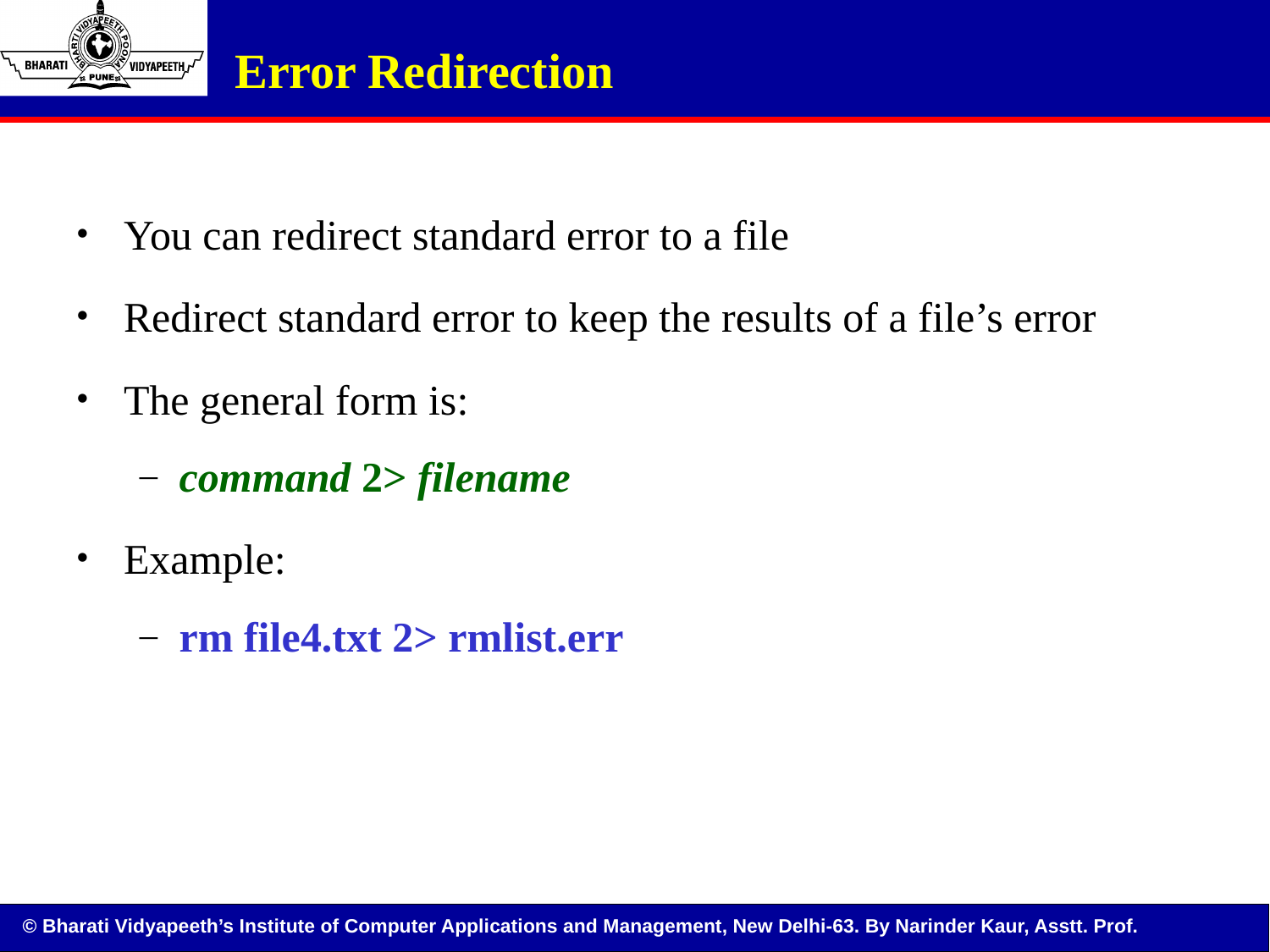

# Error Redirection
You can redirect standard error to a file
Redirect standard error to keep the results of a file’s error
The general form is:
command 2> filename
Example:
rm file4.txt 2> rmlist.err